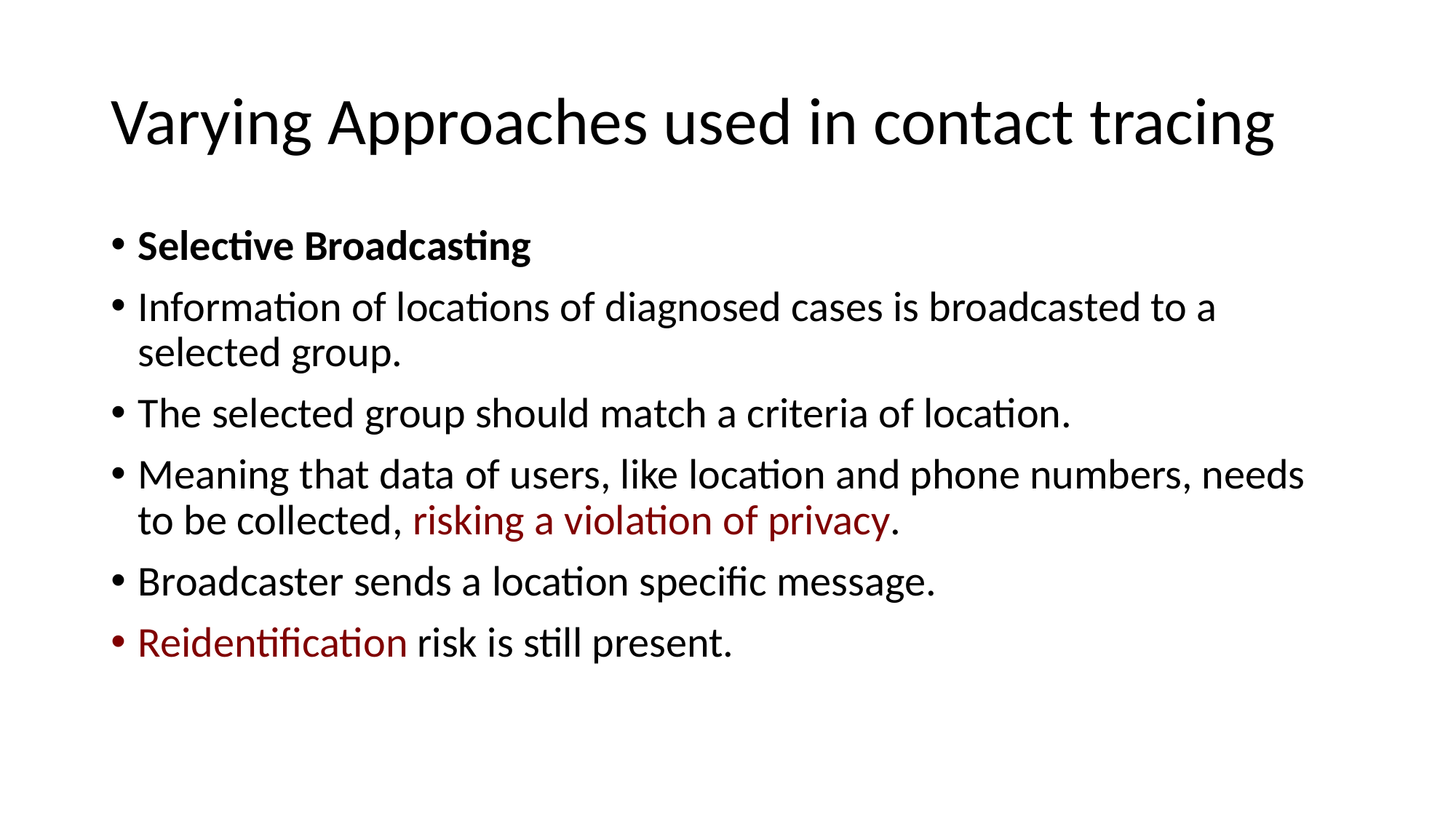

# Varying Approaches used in contact tracing
Selective Broadcasting
Information of locations of diagnosed cases is broadcasted to a selected group.
The selected group should match a criteria of location.
Meaning that data of users, like location and phone numbers, needs to be collected, risking a violation of privacy.
Broadcaster sends a location specific message.
Reidentification risk is still present.